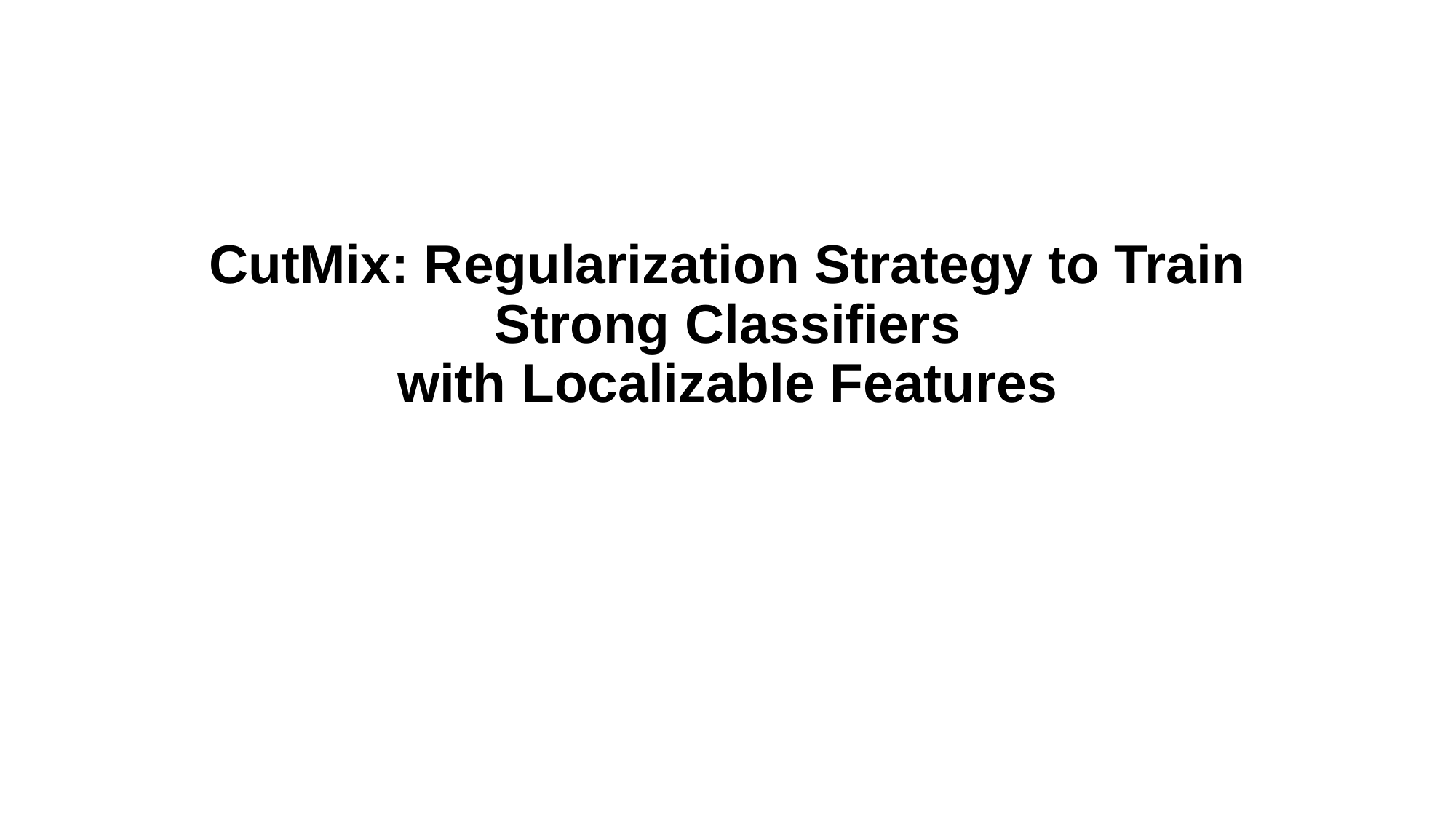

# CutMix: Regularization Strategy to Train Strong Classifiers with Localizable Features